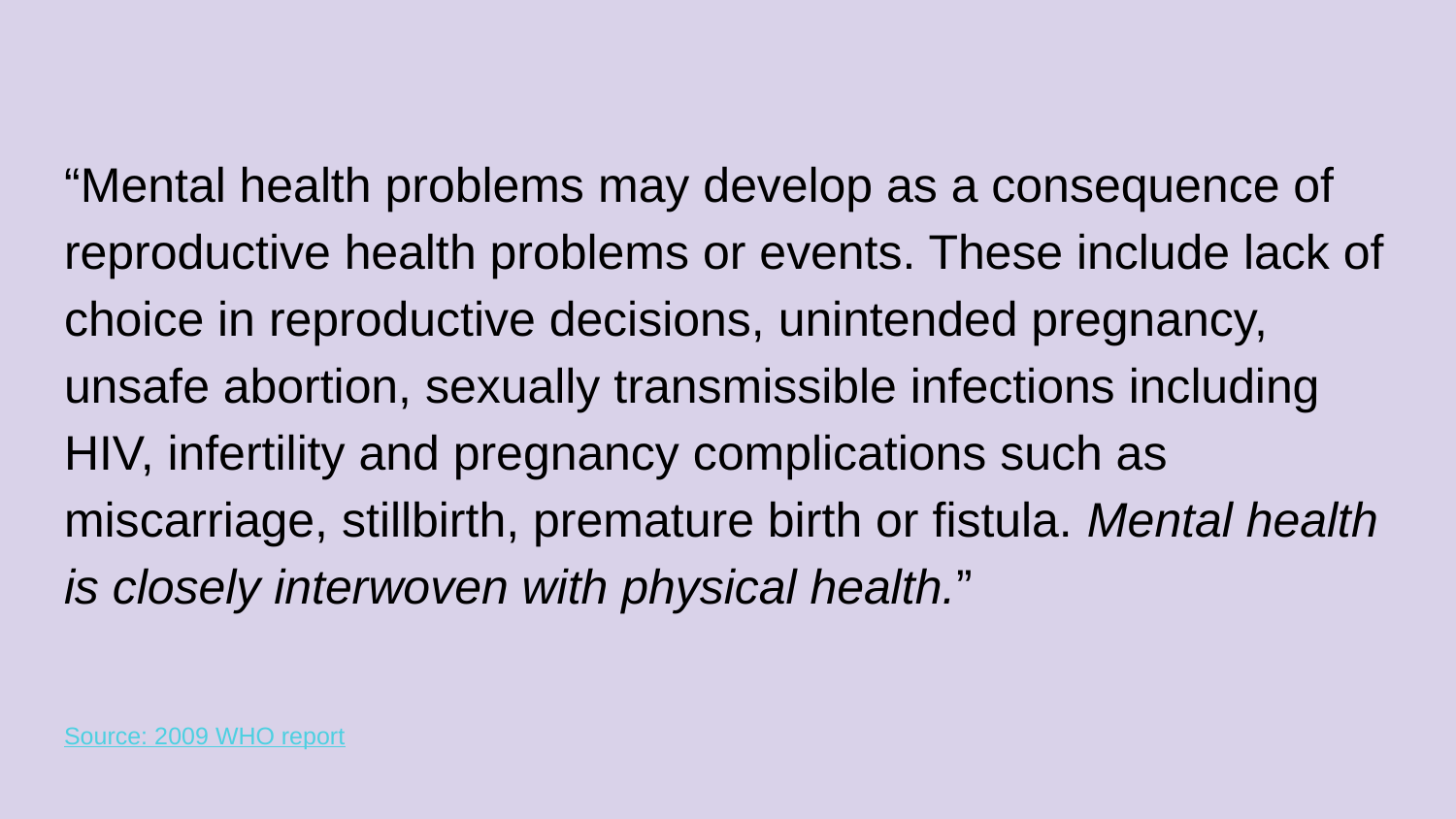

“Mental health problems may develop as a consequence of reproductive health problems or events. These include lack of choice in reproductive decisions, unintended pregnancy, unsafe abortion, sexually transmissible infections including HIV, infertility and pregnancy complications such as miscarriage, stillbirth, premature birth or fistula. Mental health is closely interwoven with physical health.”
# Source: 2009 WHO report